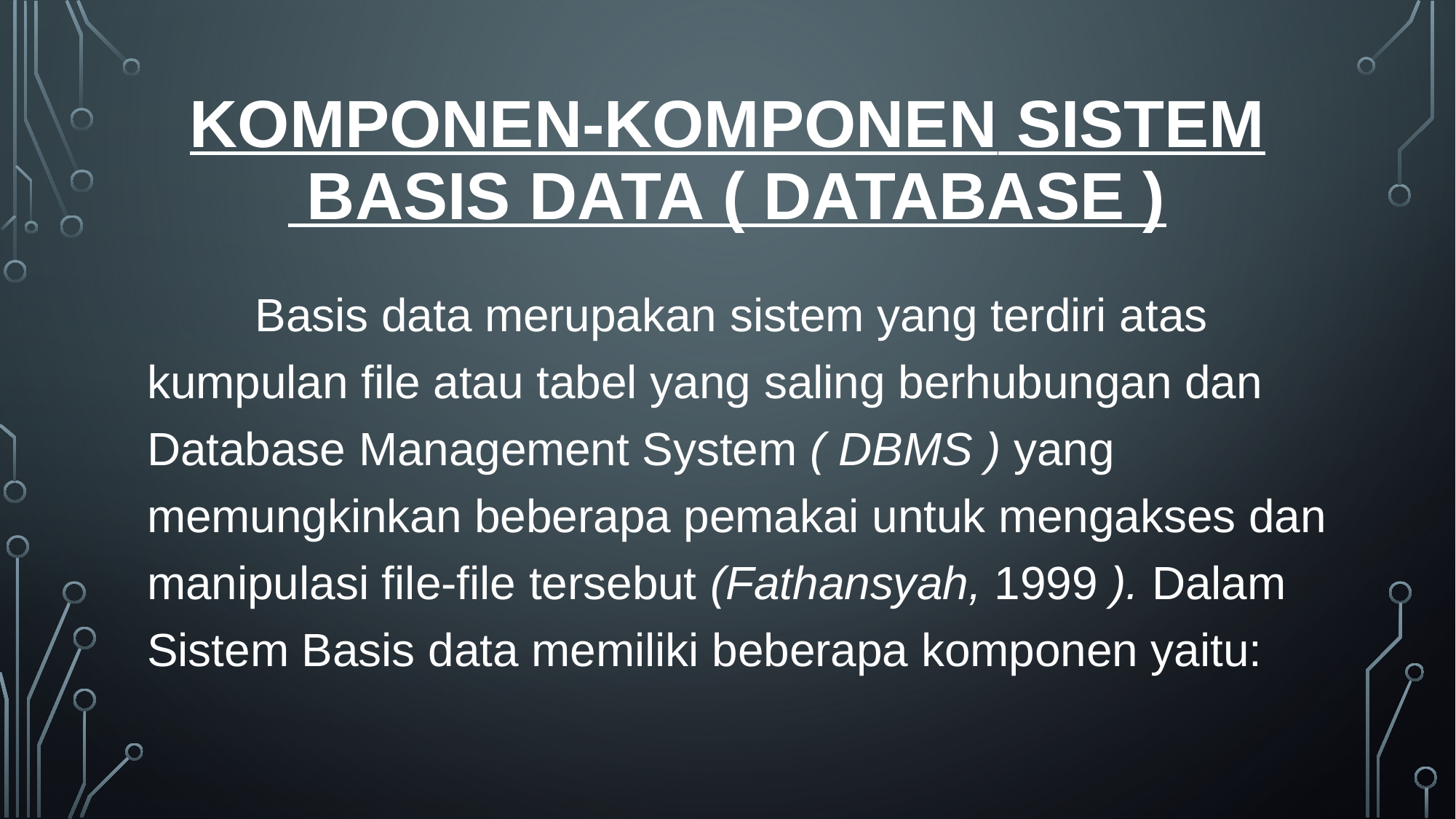

# Komponen-komponen Sistem Basis Data ( Database )
	Basis data merupakan sistem yang terdiri atas kumpulan file atau tabel yang saling berhubungan dan Database Management System ( DBMS ) yang memungkinkan beberapa pemakai untuk mengakses dan manipulasi file-file tersebut (Fathansyah, 1999 ). Dalam Sistem Basis data memiliki beberapa komponen yaitu: